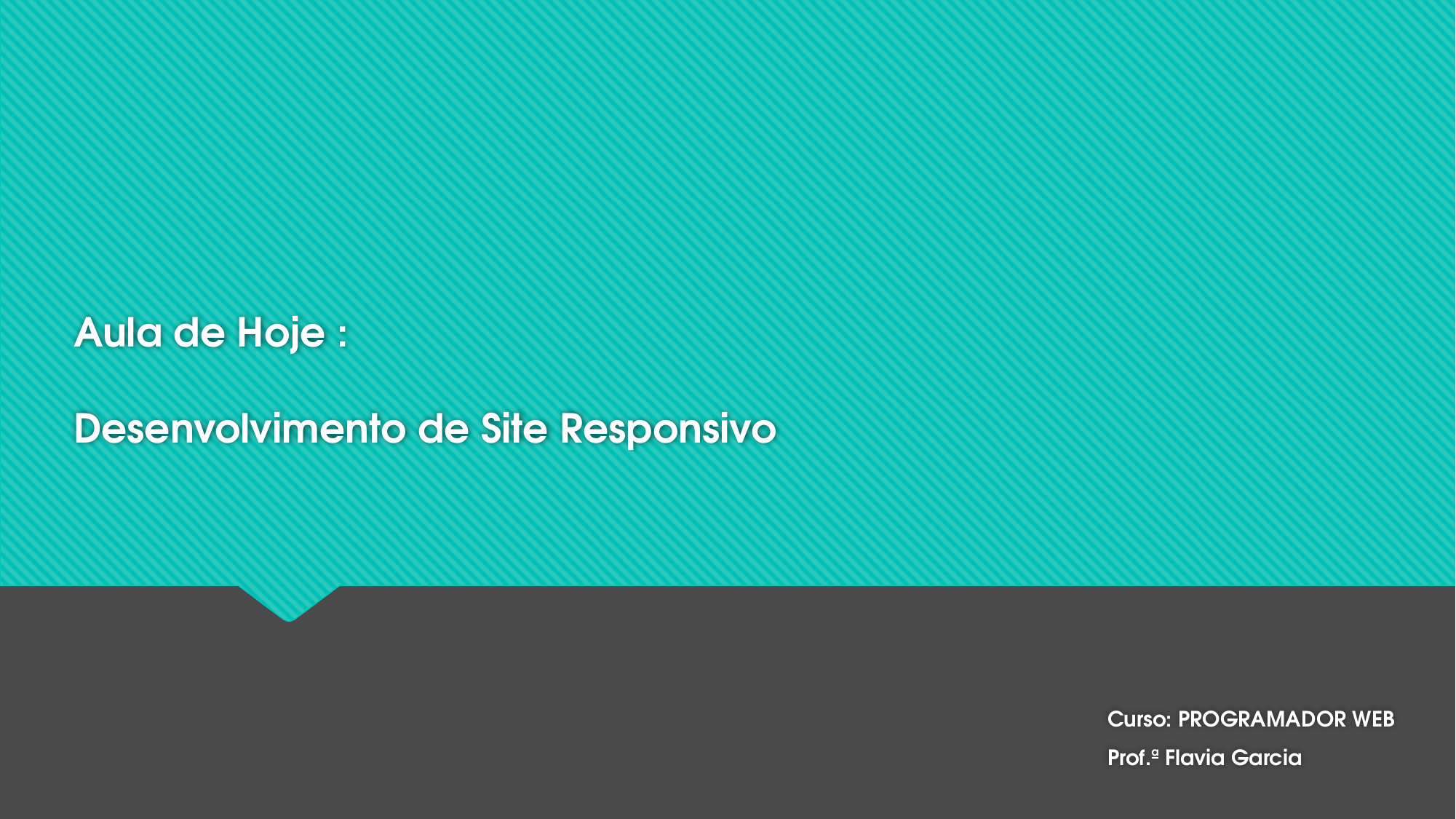

# Aula de Hoje : Desenvolvimento de Site Responsivo
Curso: PROGRAMADOR WEB
Prof.ª Flavia Garcia